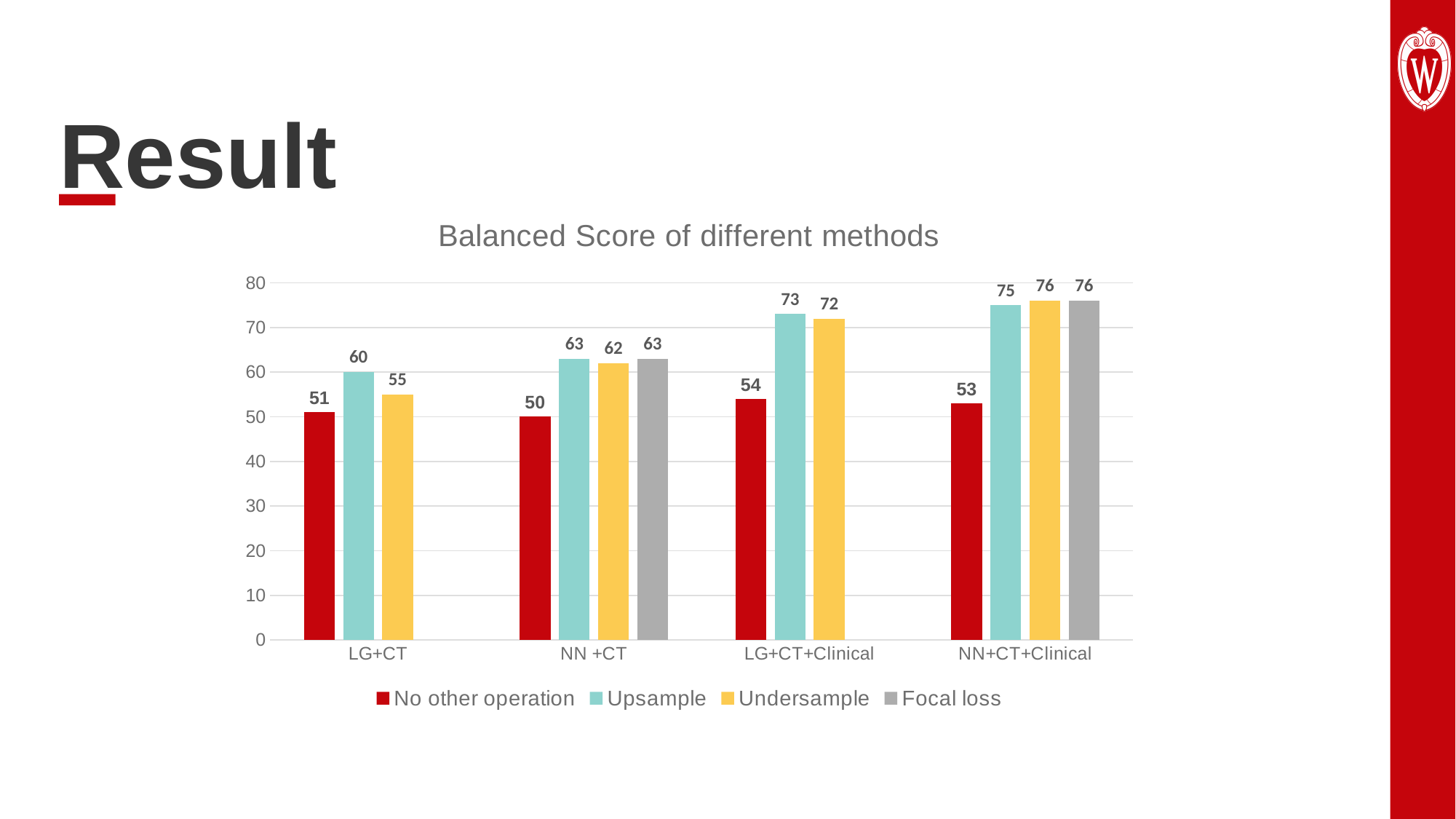

Result

### Chart: Balanced Score of different methods

| Category | No other operation | Upsample | Undersample | Focal loss |
|---|---|---|---|---|
| LG+CT | 51.0 | 60.0 | 55.0 | None |
| NN +CT | 50.0 | 63.0 | 62.0 | 63.0 |
| LG+CT+Clinical | 54.0 | 73.0 | 72.0 | None |
| NN+CT+Clinical | 53.0 | 75.0 | 76.0 | 76.0 |